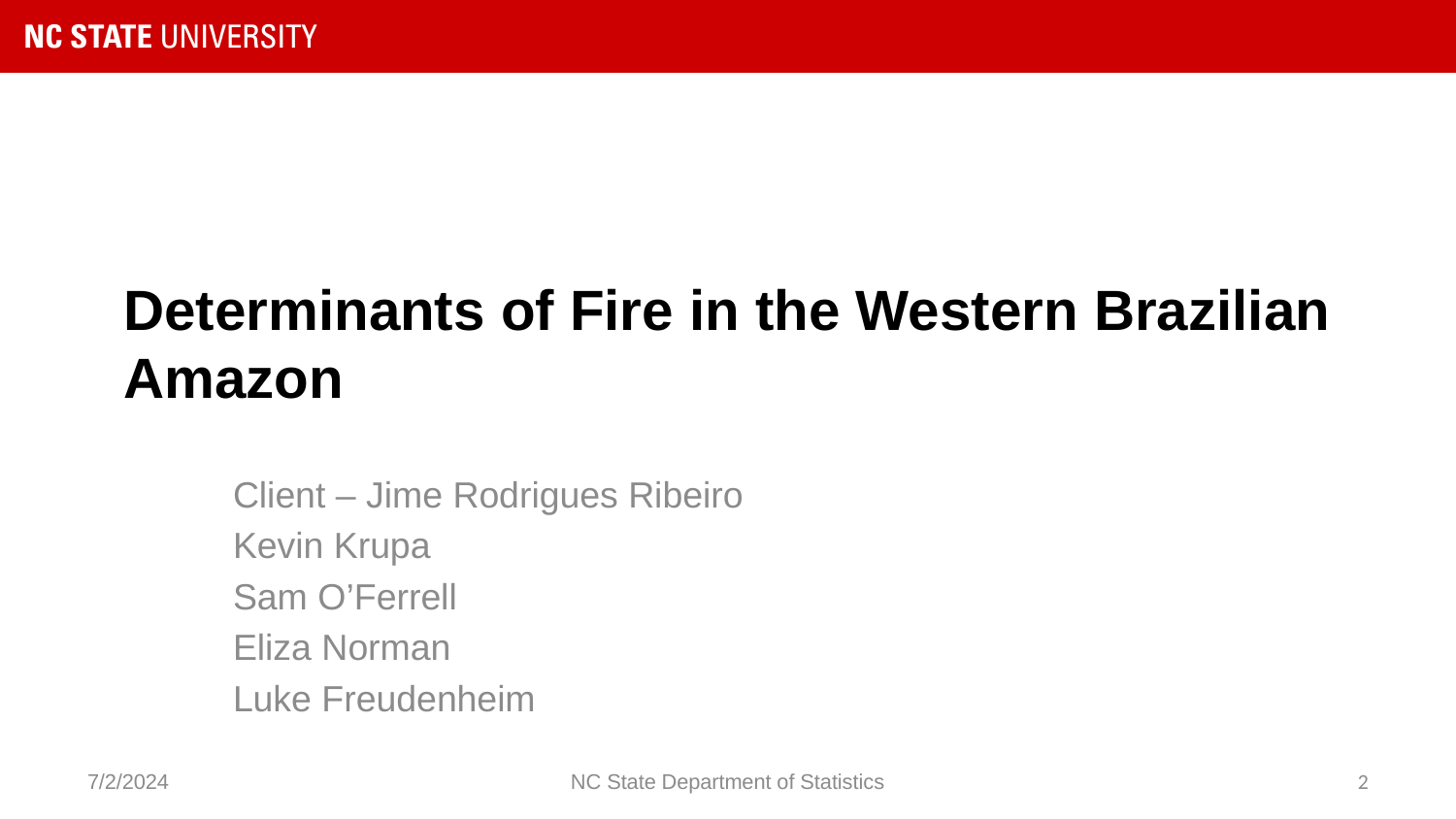

# Determinants of Fire in the Western Brazilian Amazon
Client – Jime Rodrigues Ribeiro
Kevin Krupa
Sam O’Ferrell
Eliza Norman
Luke Freudenheim
7/2/2024
NC State Department of Statistics
2